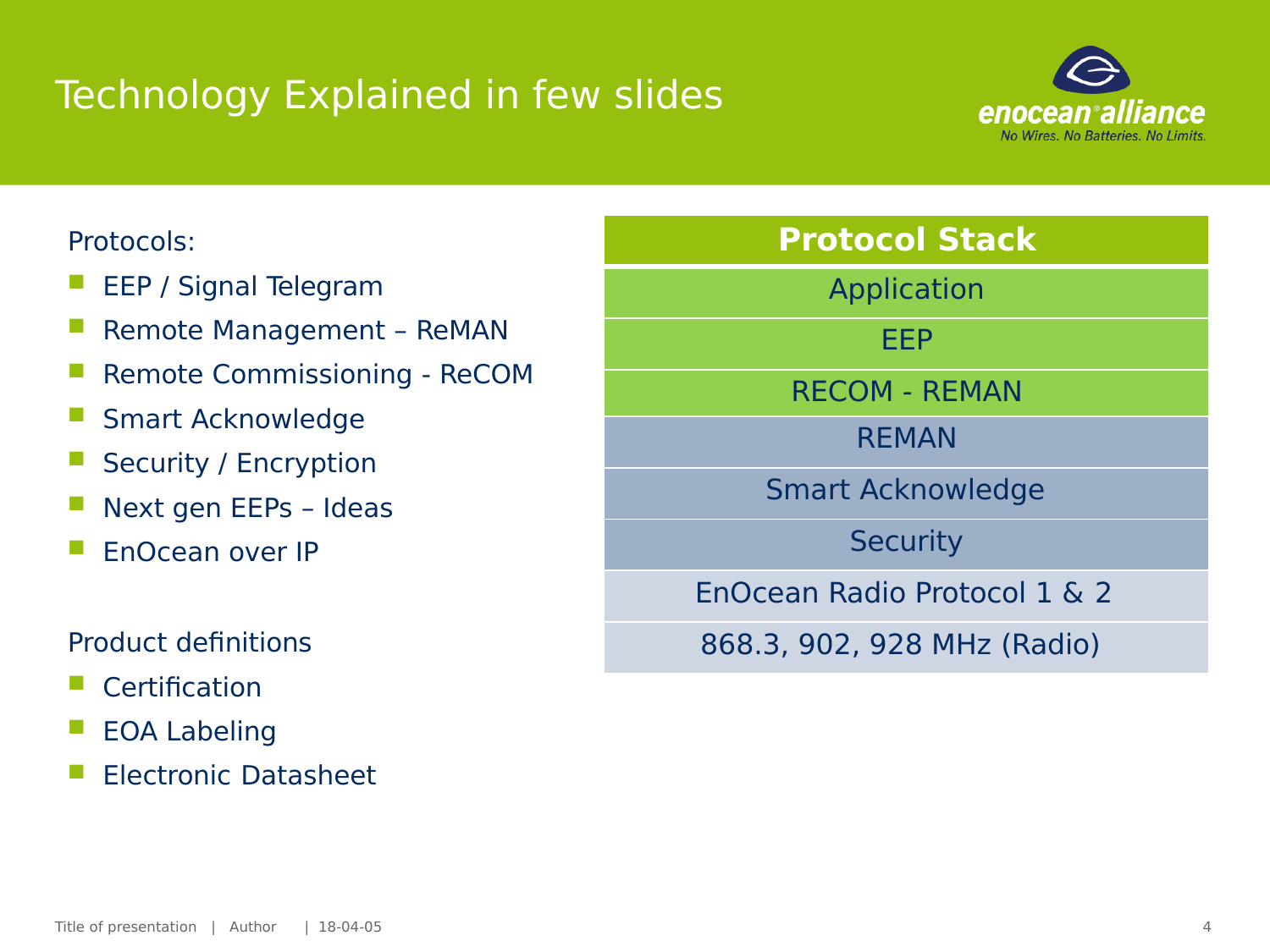

# Technology Explained in few slides
Protocols:
EEP / Signal Telegram
Remote Management – ReMAN
Remote Commissioning - ReCOM
Smart Acknowledge
Security / Encryption
Next gen EEPs – Ideas
EnOcean over IP

Product definitions
Certification
EOA Labeling
Electronic Datasheet
| Protocol Stack |
| --- |
| Application |
| EEP |
| RECOM - REMAN |
| REMAN |
| Smart Acknowledge |
| Security |
| EnOcean Radio Protocol 1 & 2 |
| 868.3, 902, 928 MHz (Radio) |
Title of presentation   |   Author	| 18-04-05
4